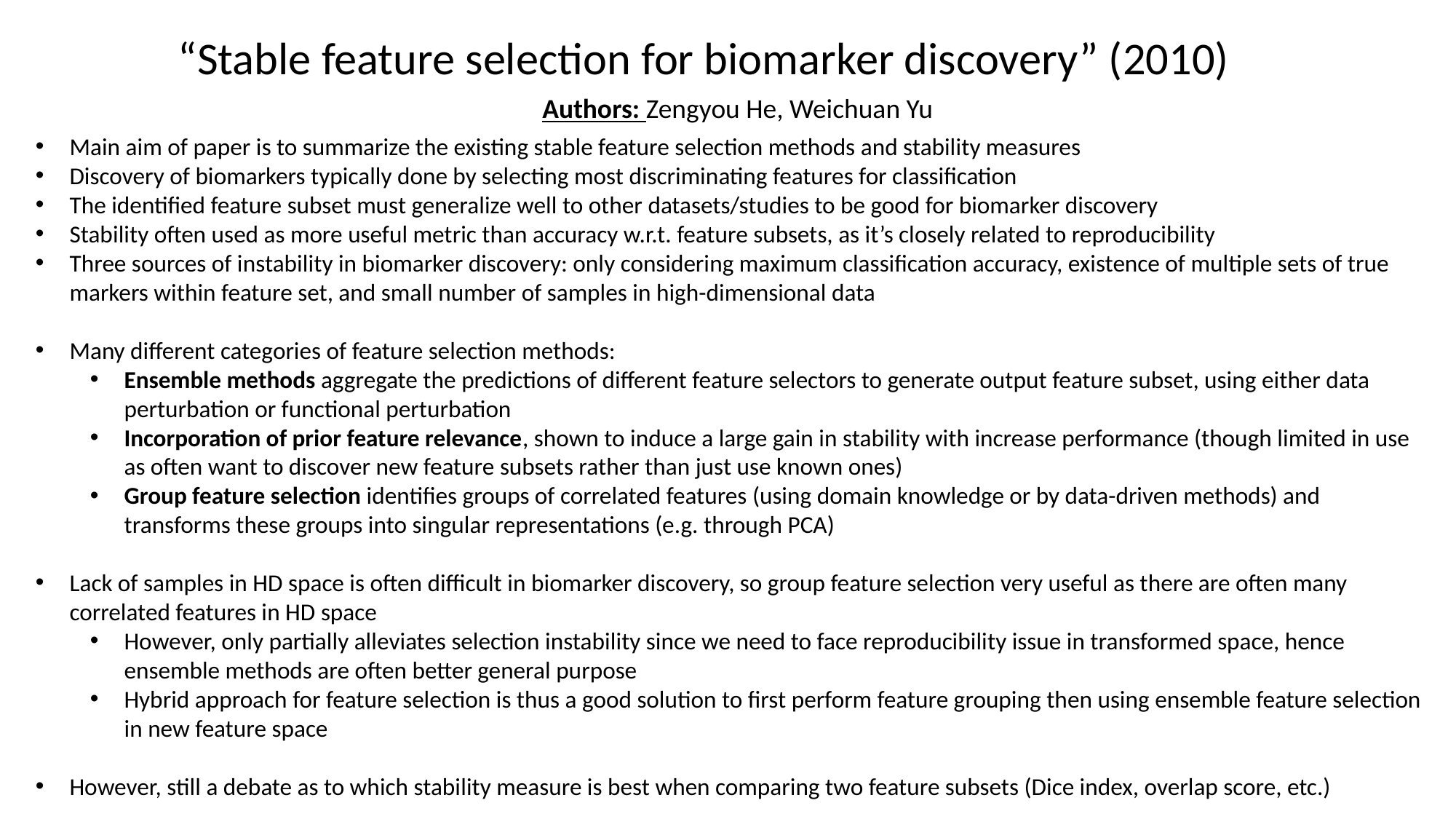

# “Stable feature selection for biomarker discovery” (2010)
Authors: Zengyou He, Weichuan Yu
Main aim of paper is to summarize the existing stable feature selection methods and stability measures
Discovery of biomarkers typically done by selecting most discriminating features for classification
The identified feature subset must generalize well to other datasets/studies to be good for biomarker discovery
Stability often used as more useful metric than accuracy w.r.t. feature subsets, as it’s closely related to reproducibility
Three sources of instability in biomarker discovery: only considering maximum classification accuracy, existence of multiple sets of true markers within feature set, and small number of samples in high-dimensional data

Many different categories of feature selection methods:
Ensemble methods aggregate the predictions of different feature selectors to generate output feature subset, using either data perturbation or functional perturbation
Incorporation of prior feature relevance, shown to induce a large gain in stability with increase performance (though limited in use as often want to discover new feature subsets rather than just use known ones)
Group feature selection identifies groups of correlated features (using domain knowledge or by data-driven methods) and transforms these groups into singular representations (e.g. through PCA)

Lack of samples in HD space is often difficult in biomarker discovery, so group feature selection very useful as there are often many correlated features in HD space
However, only partially alleviates selection instability since we need to face reproducibility issue in transformed space, hence ensemble methods are often better general purpose
Hybrid approach for feature selection is thus a good solution to first perform feature grouping then using ensemble feature selection in new feature space

However, still a debate as to which stability measure is best when comparing two feature subsets (Dice index, overlap score, etc.)